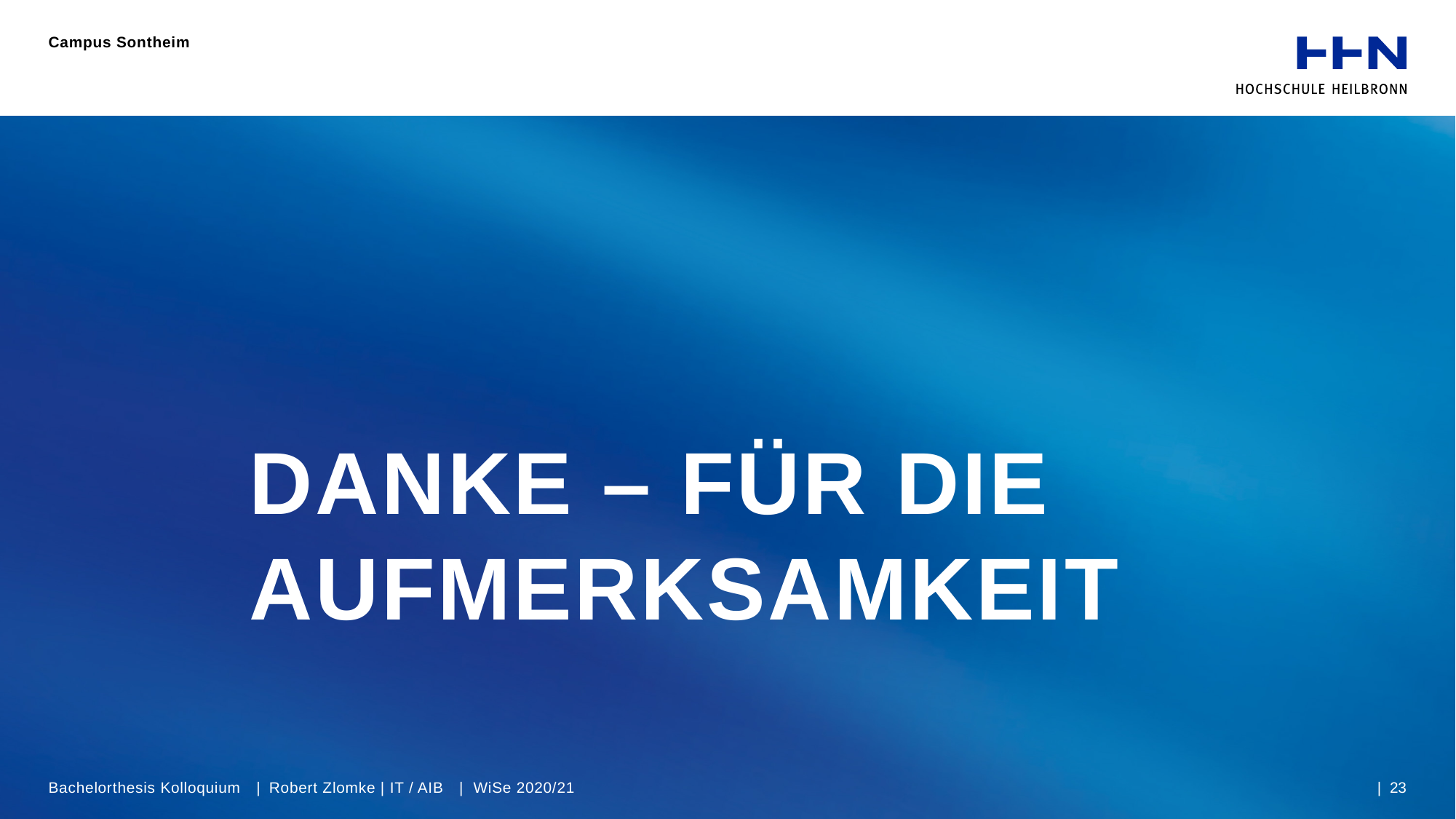

Campus Sontheim

Danke – Für Die
Aufmerksamkeit
Bachelorthesis Kolloquium | Robert Zlomke | IT / AIB |  WiSe 2020/21
|  23